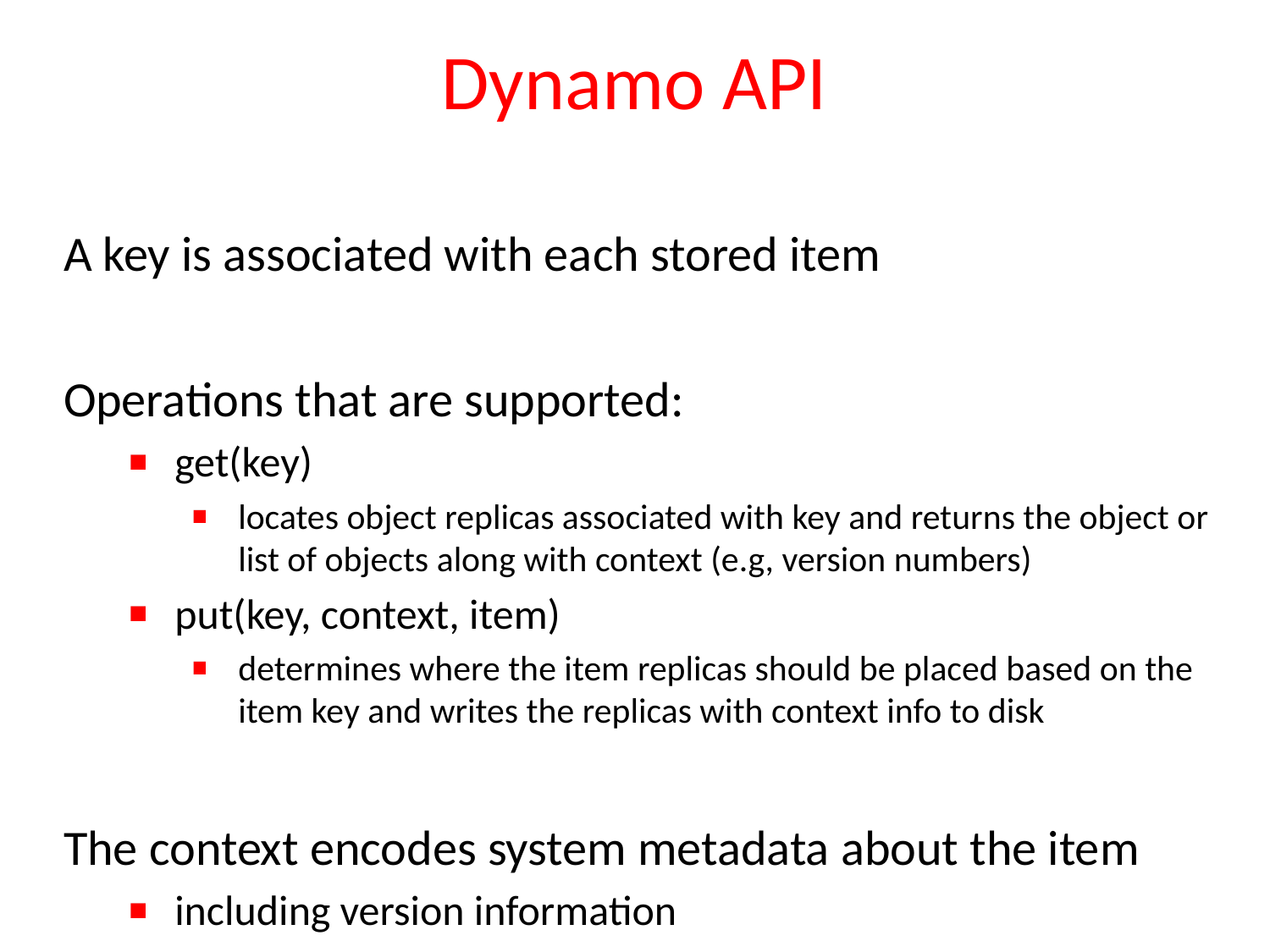

# Dynamo API
A key is associated with each stored item

Operations that are supported:
get(key)
locates object replicas associated with key and returns the object or list of objects along with context (e.g, version numbers)
put(key, context, item)
determines where the item replicas should be placed based on the item key and writes the replicas with context info to disk

The context encodes system metadata about the item
including version information